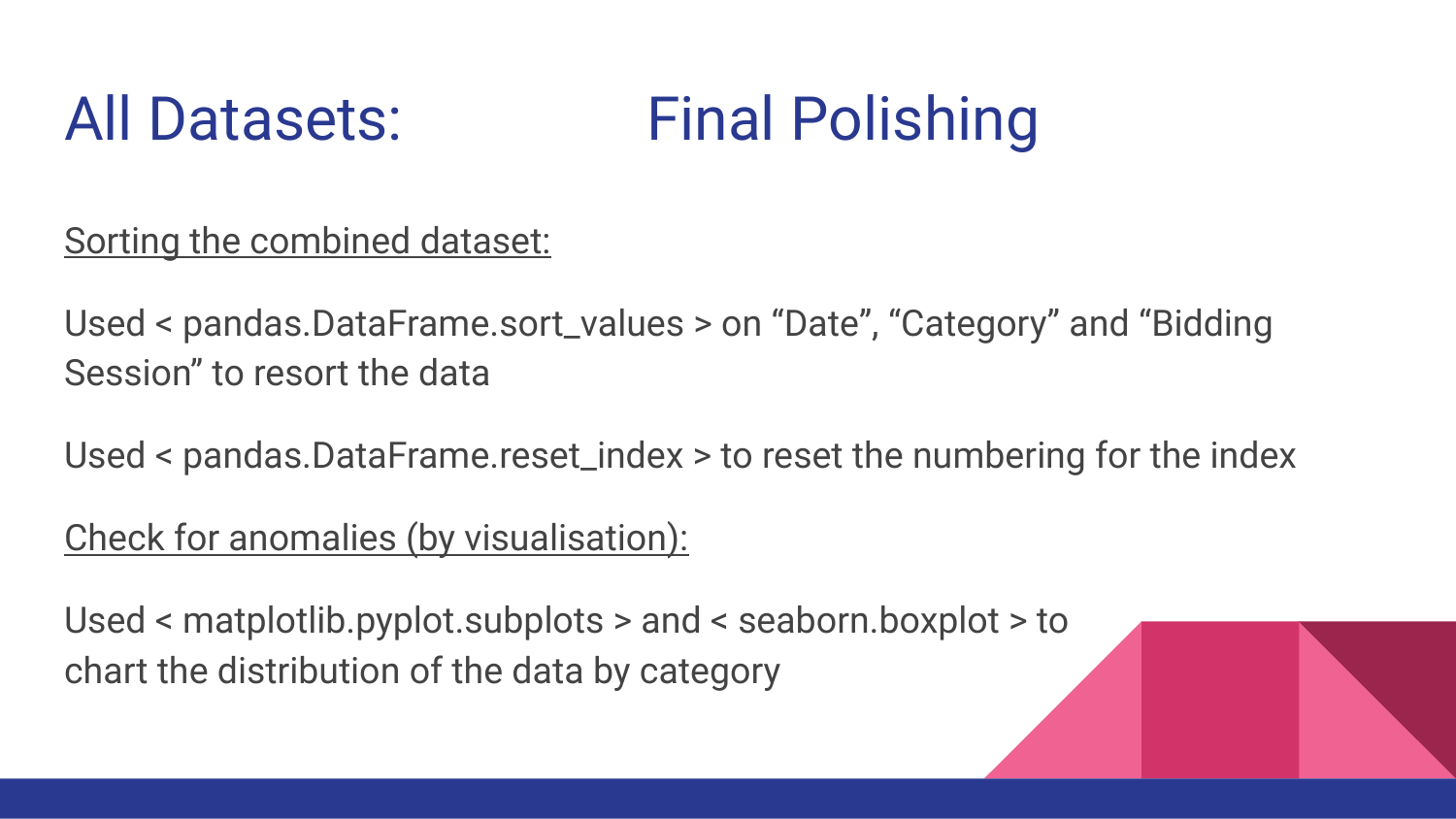

# All Datasets:		Final Polishing
Sorting the combined dataset:
Used < pandas.DataFrame.sort_values > on “Date”, “Category” and “Bidding Session” to resort the data
Used < pandas.DataFrame.reset_index > to reset the numbering for the index
Check for anomalies (by visualisation):
Used < matplotlib.pyplot.subplots > and < seaborn.boxplot > to
chart the distribution of the data by category